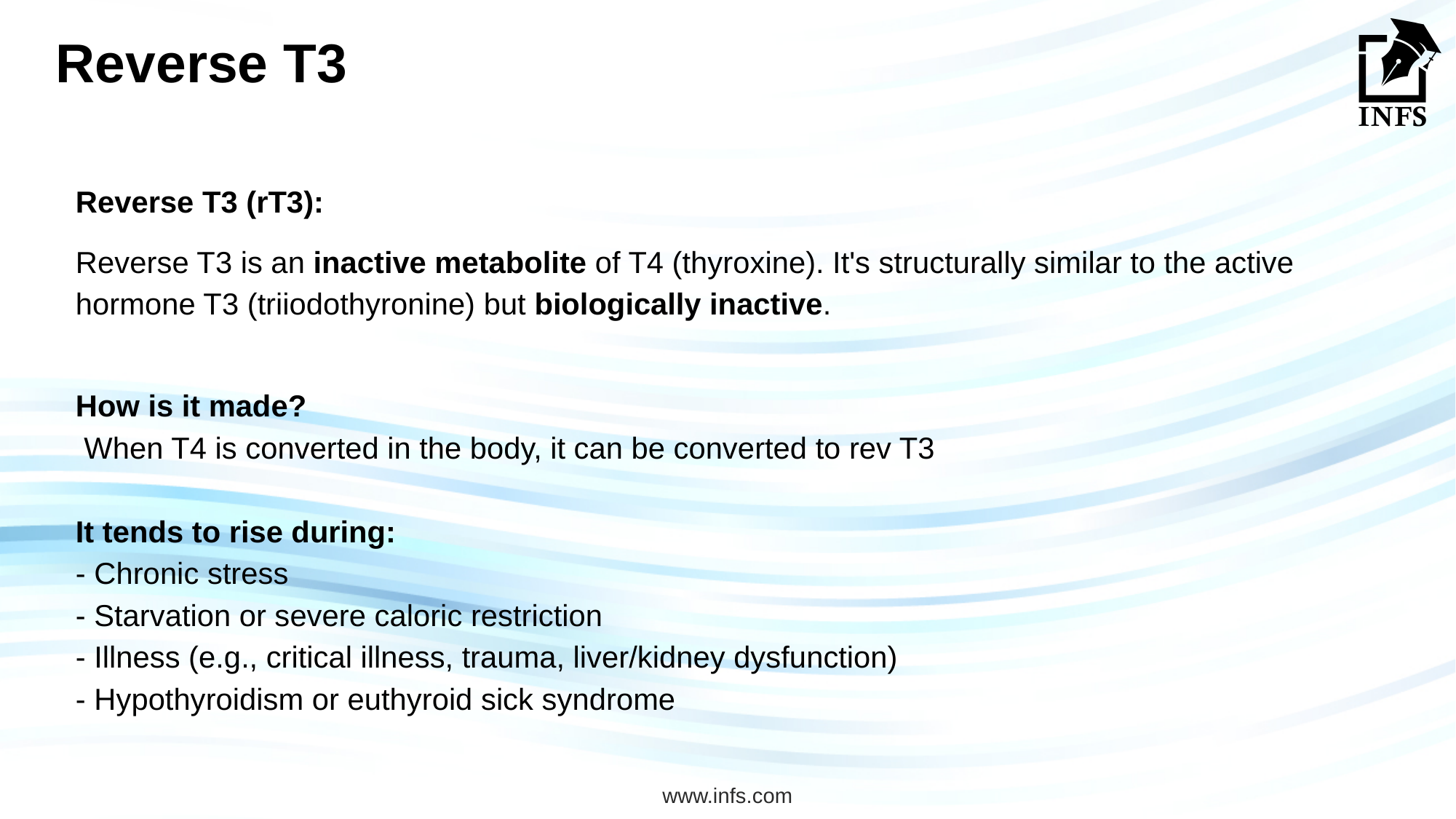

# Reverse T3
Reverse T3 (rT3):
Reverse T3 is an inactive metabolite of T4 (thyroxine). It's structurally similar to the active hormone T3 (triiodothyronine) but biologically inactive.
How is it made?
 When T4 is converted in the body, it can be converted to rev T3
It tends to rise during:
- Chronic stress
- Starvation or severe caloric restriction
- Illness (e.g., critical illness, trauma, liver/kidney dysfunction)
- Hypothyroidism or euthyroid sick syndrome